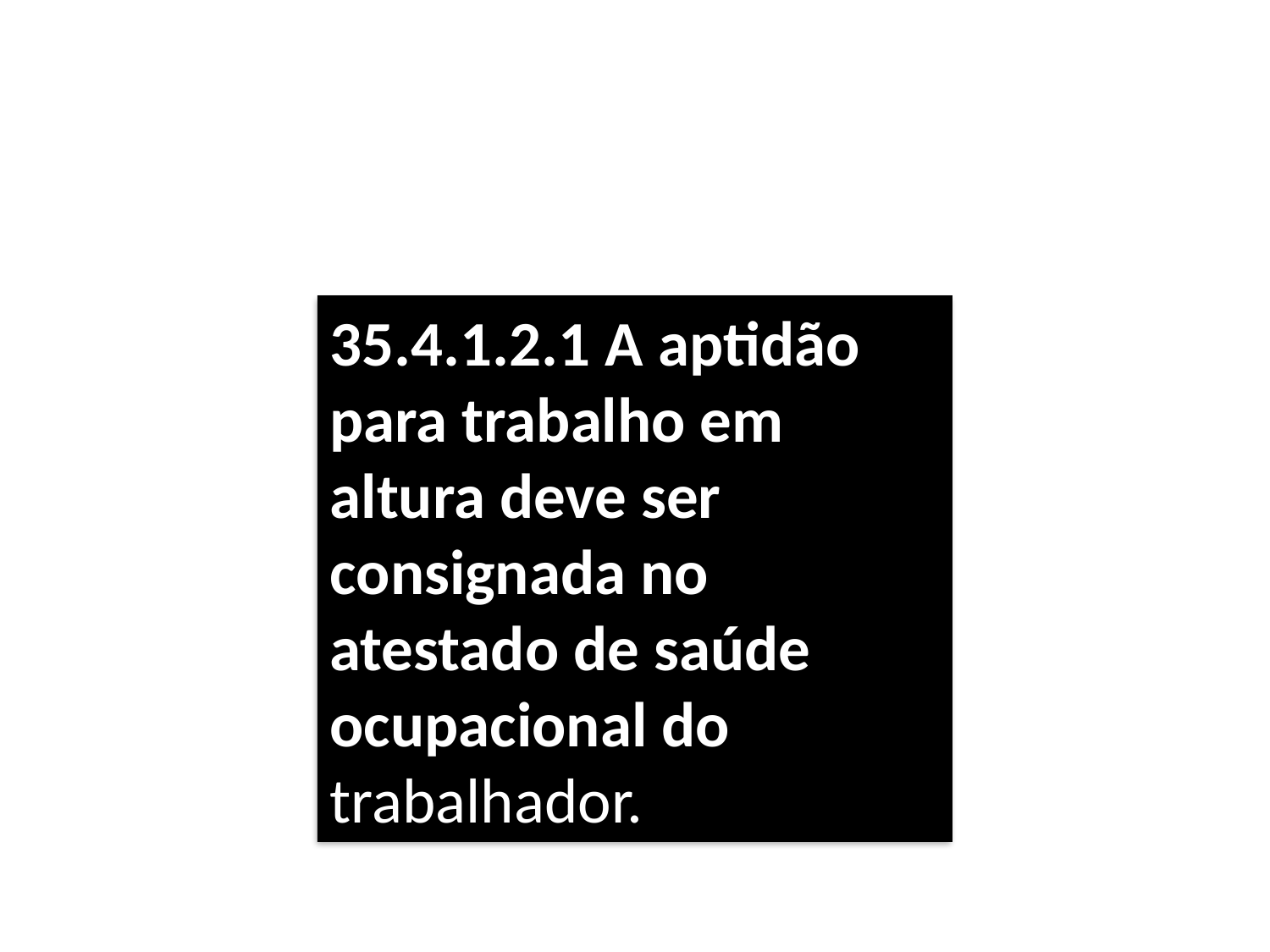

35.4.1.2.1 A aptidão para trabalho em altura deve ser consignada no atestado de saúde ocupacional do trabalhador.